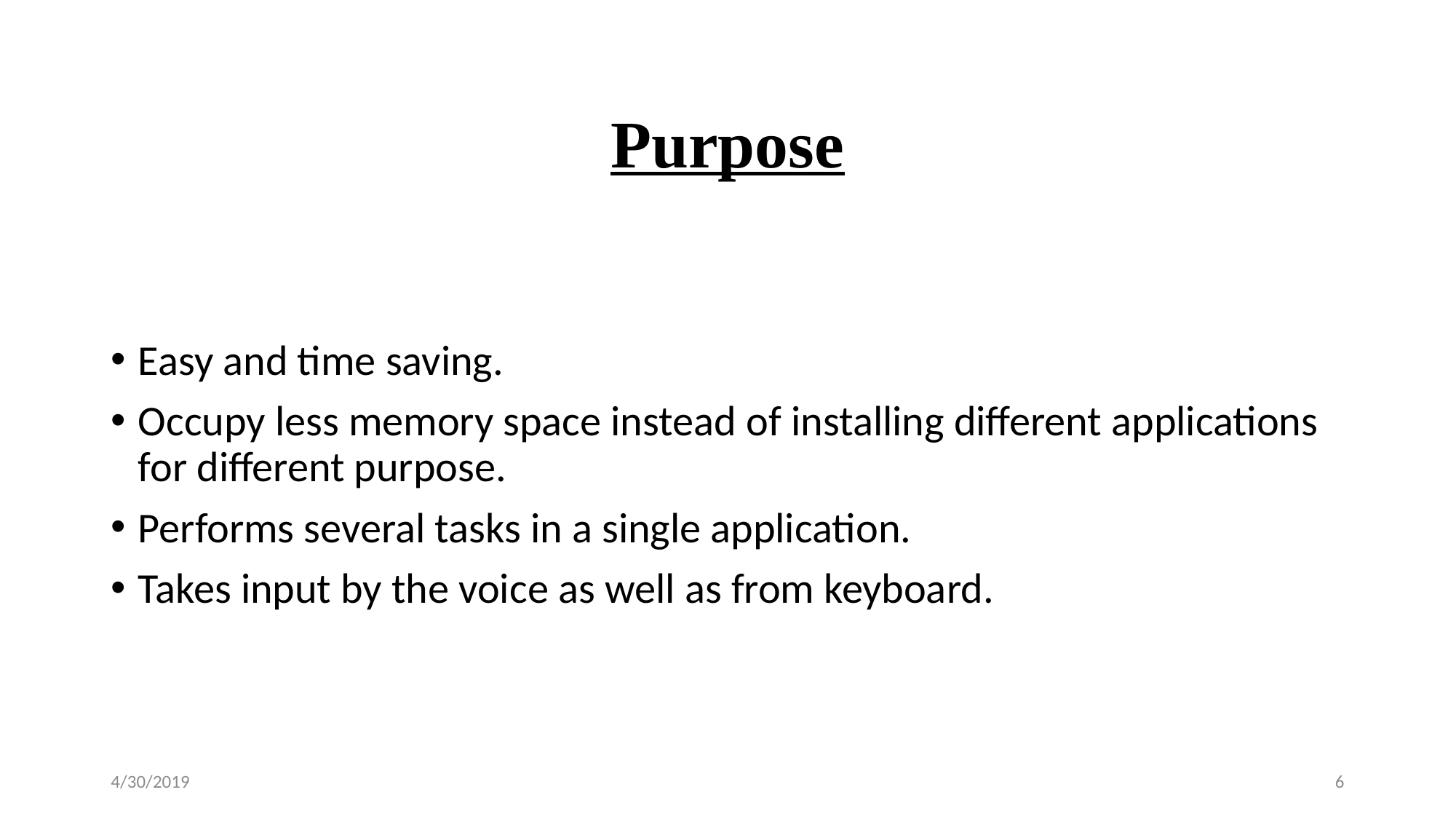

# Purpose

Easy and time saving.
Occupy less memory space instead of installing different applications for different purpose.
Performs several tasks in a single application.
Takes input by the voice as well as from keyboard.

4/30/2019
6